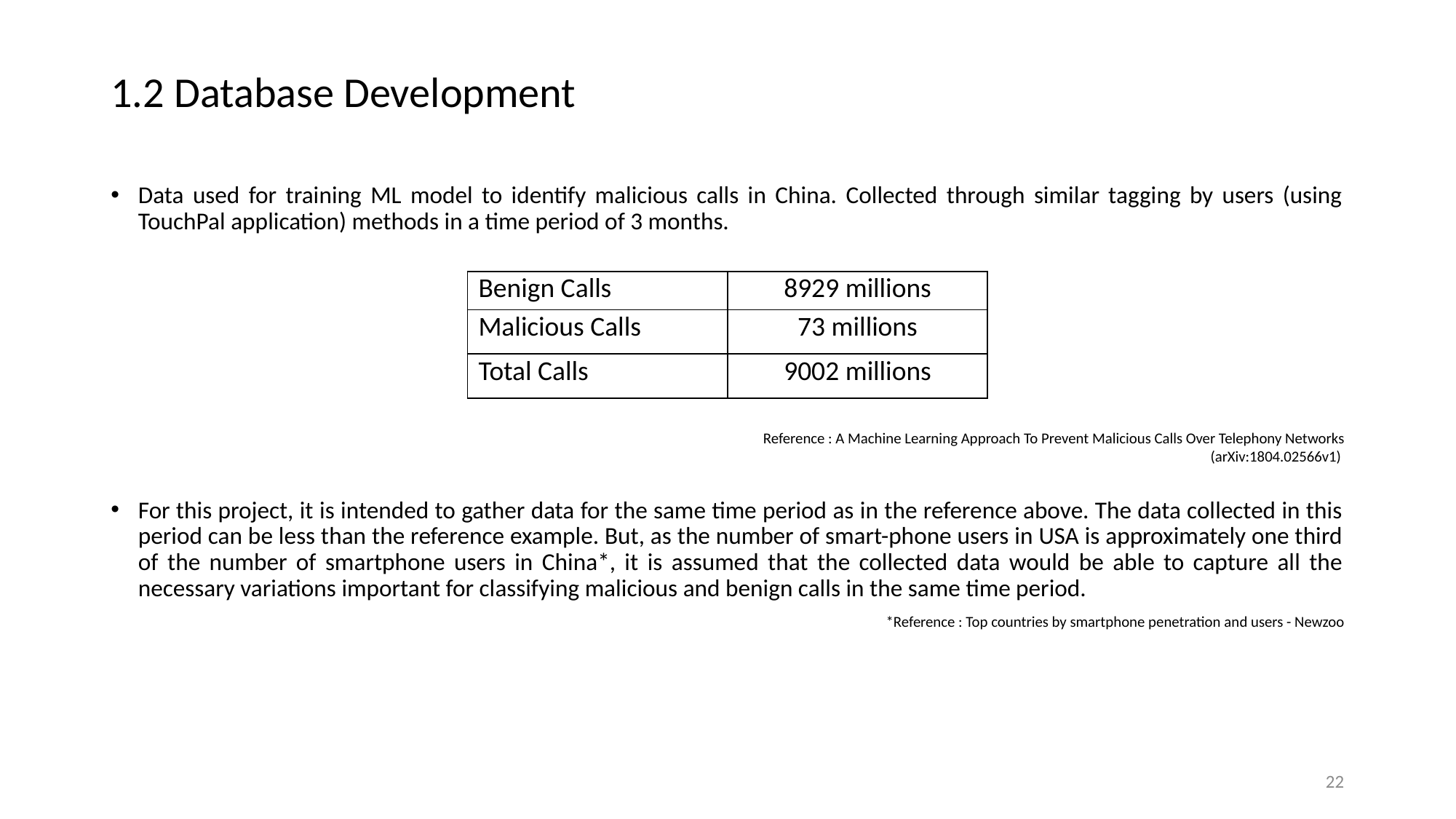

# 1.2 Database Development

Data used for training ML model to identify malicious calls in China. Collected through similar tagging by users (using TouchPal application) methods in a time period of 3 months.

For this project, it is intended to gather data for the same time period as in the reference above. The data collected in this period can be less than the reference example. But, as the number of smart-phone users in USA is approximately one third of the number of smartphone users in China*, it is assumed that the collected data would be able to capture all the necessary variations important for classifying malicious and benign calls in the same time period.

| Benign Calls | 8929 millions |
| --- | --- |
| Malicious Calls | 73 millions |
| Total Calls | 9002 millions |
Reference : A Machine Learning Approach To Prevent Malicious Calls Over Telephony Networks (arXiv:1804.02566v1)
*Reference : Top countries by smartphone penetration and users - Newzoo

22